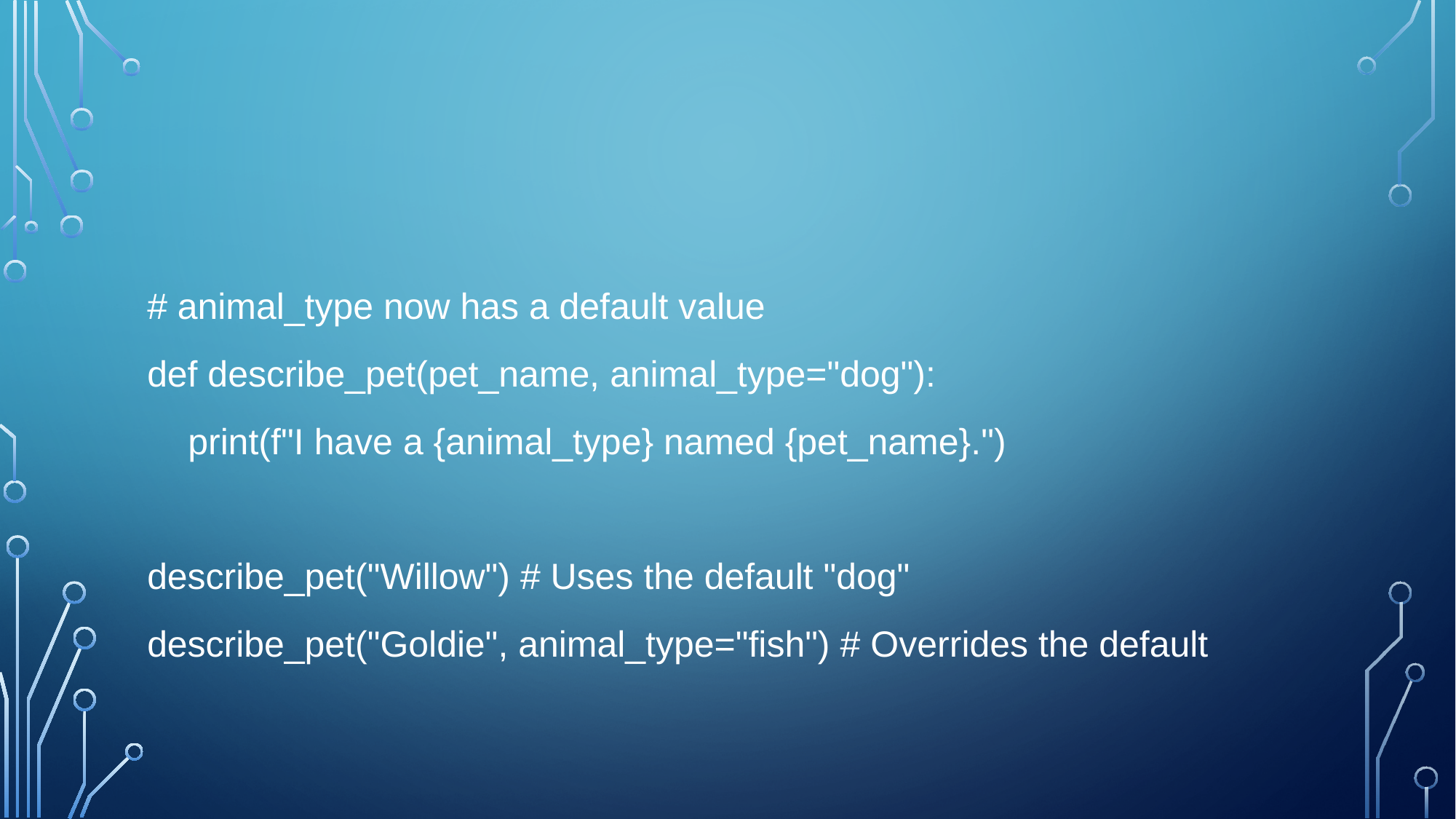

#
# animal_type now has a default value
def describe_pet(pet_name, animal_type="dog"):
    print(f"I have a {animal_type} named {pet_name}.")

describe_pet("Willow") # Uses the default "dog"
describe_pet("Goldie", animal_type="fish") # Overrides the default